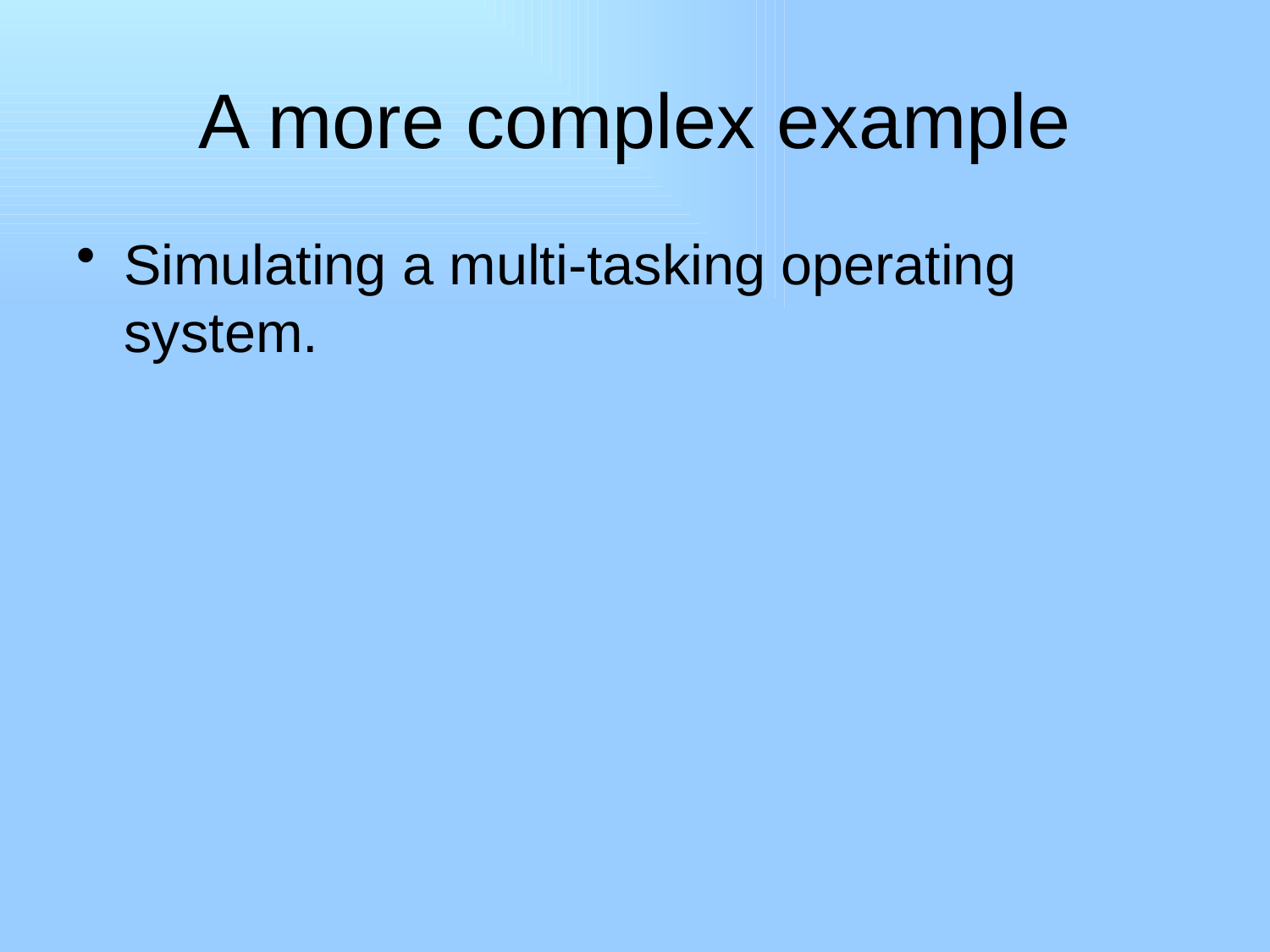

# A more complex example
Simulating a multi-tasking operating system.